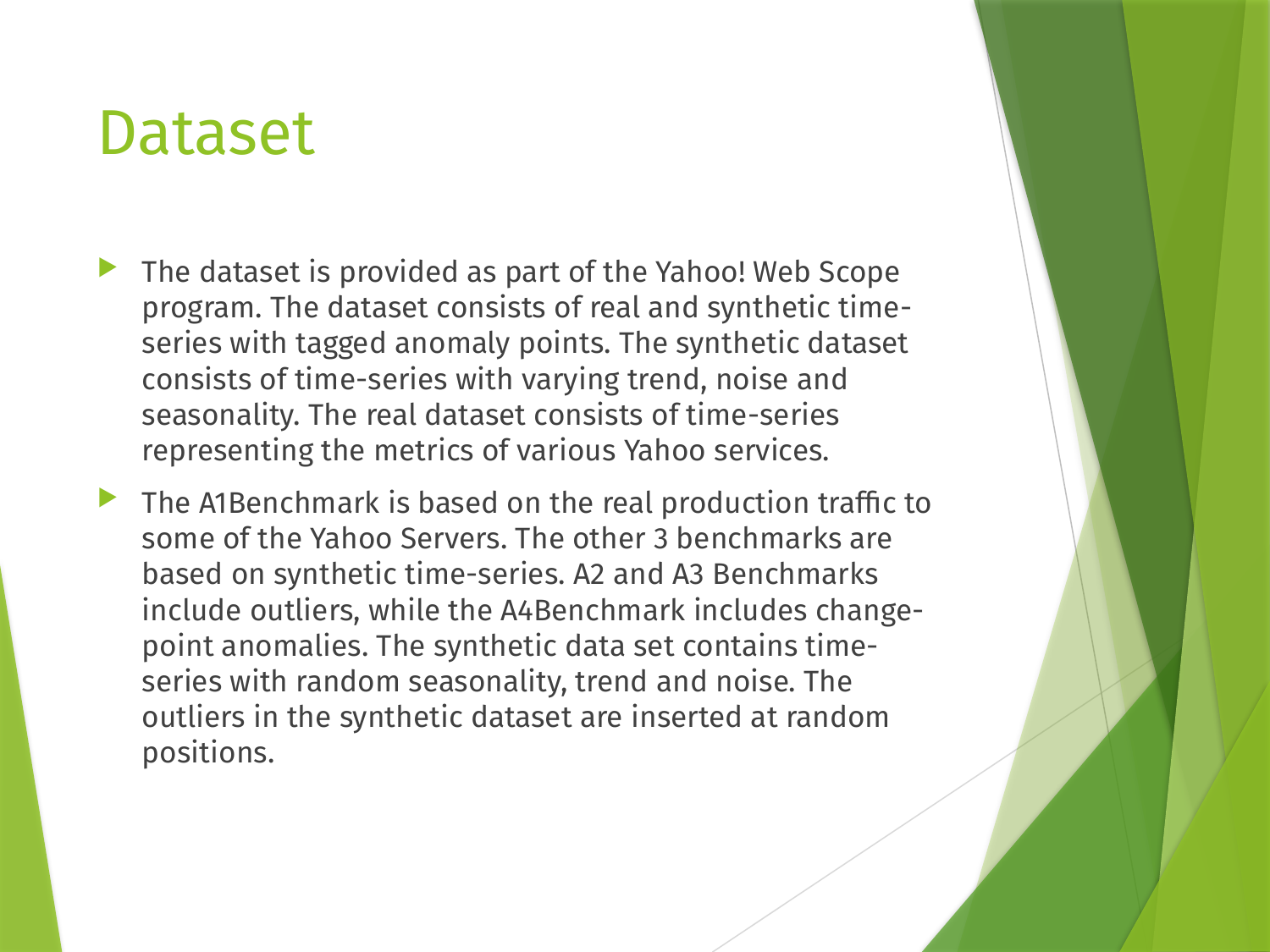

# Dataset
The dataset is provided as part of the Yahoo! Web Scope program. The dataset consists of real and synthetic time-series with tagged anomaly points. The synthetic dataset consists of time-series with varying trend, noise and seasonality. The real dataset consists of time-series representing the metrics of various Yahoo services.
The A1Benchmark is based on the real production traffic to some of the Yahoo Servers. The other 3 benchmarks are based on synthetic time-series. A2 and A3 Benchmarks include outliers, while the A4Benchmark includes change-point anomalies. The synthetic data set contains time-series with random seasonality, trend and noise. The outliers in the synthetic dataset are inserted at random positions.